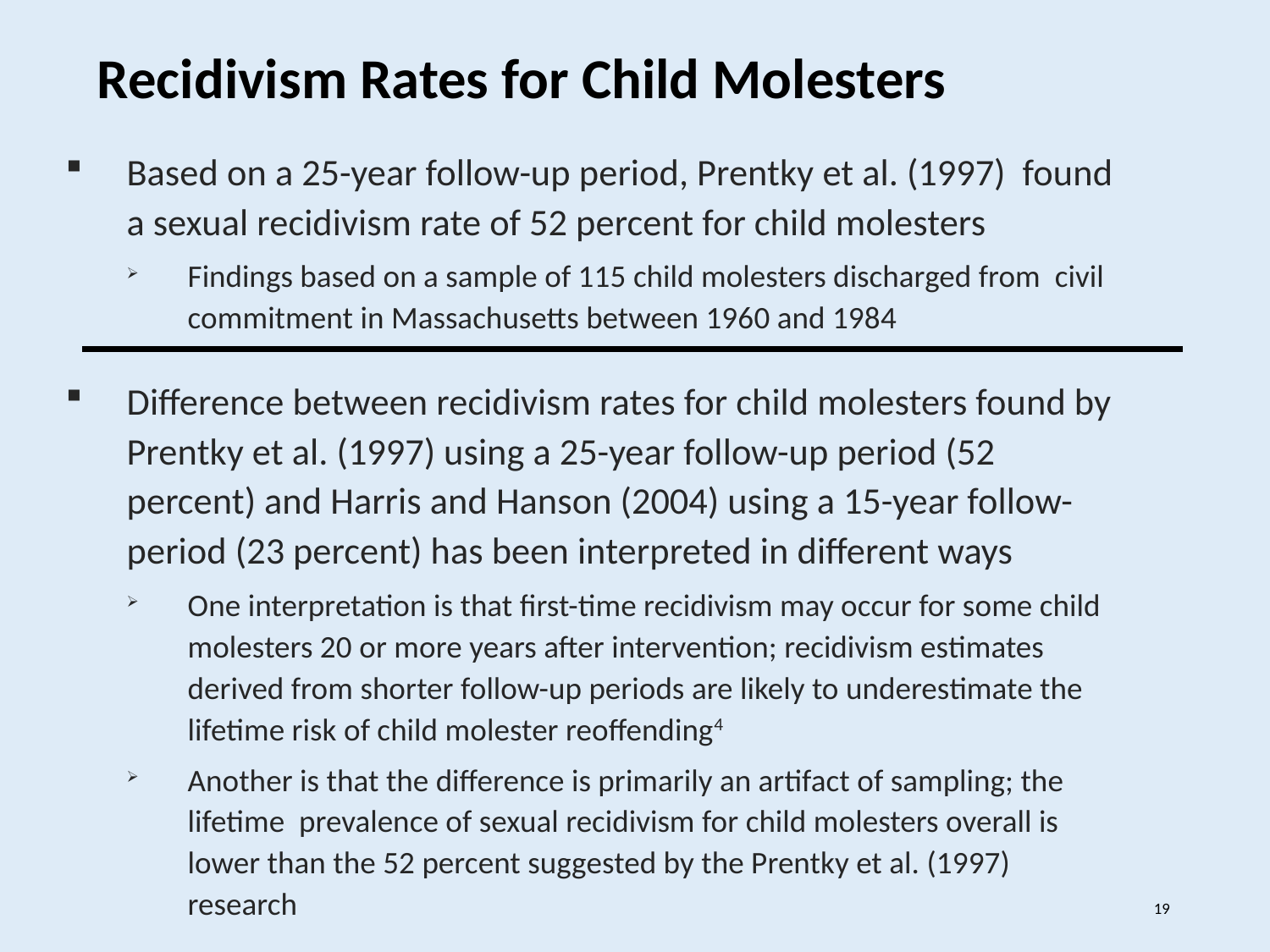

Recidivism Rates for Child Molesters
Based on a 25-year follow-up period, Prentky et al. (1997)  found a sexual recidivism rate of 52 percent for child molesters
Findings based on a sample of 115 child molesters discharged from  civil commitment in Massachusetts between 1960 and 1984
Difference between recidivism rates for child molesters found by Prentky et al. (1997) using a 25-year follow-up period (52 percent) and Harris and Hanson (2004) using a 15-year follow-period (23 percent) has been interpreted in different ways
One interpretation is that first-time recidivism may occur for some child molesters 20 or more years after intervention; recidivism estimates derived from shorter follow-up periods are likely to underestimate the lifetime risk of child molester reoffending4
Another is that the difference is primarily an artifact of sampling; the lifetime  prevalence of sexual recidivism for child molesters overall is lower than the 52 percent suggested by the Prentky et al. (1997) research

19